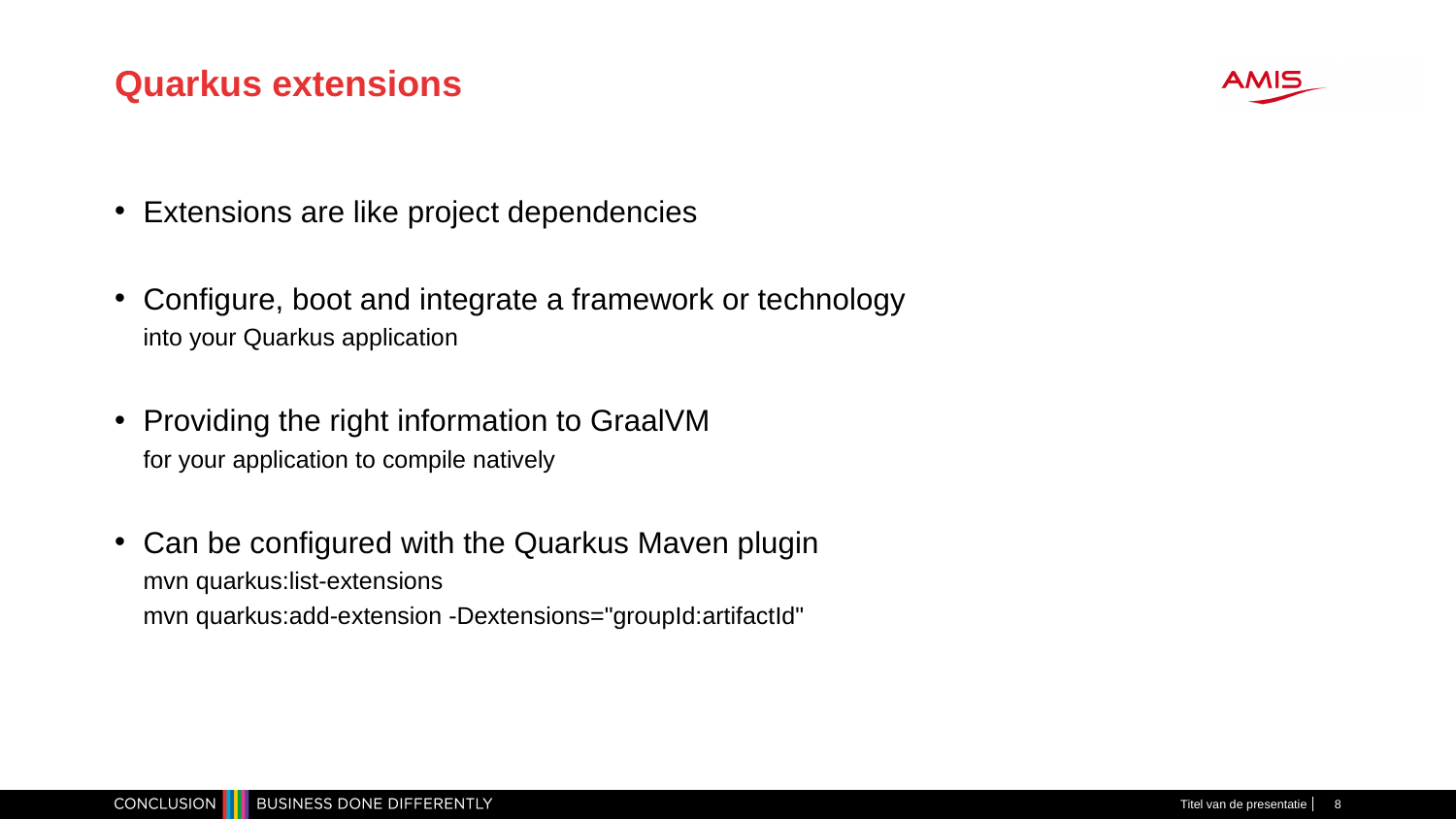

# Quarkus extensions

Extensions are like project dependencies

Configure, boot and integrate a framework or technology
into your Quarkus application

Providing the right information to GraalVM
for your application to compile natively

Can be configured with the Quarkus Maven plugin
mvn quarkus:list-extensions
mvn quarkus:add-extension -Dextensions="groupId:artifactId"
Titel van de presentatie
8